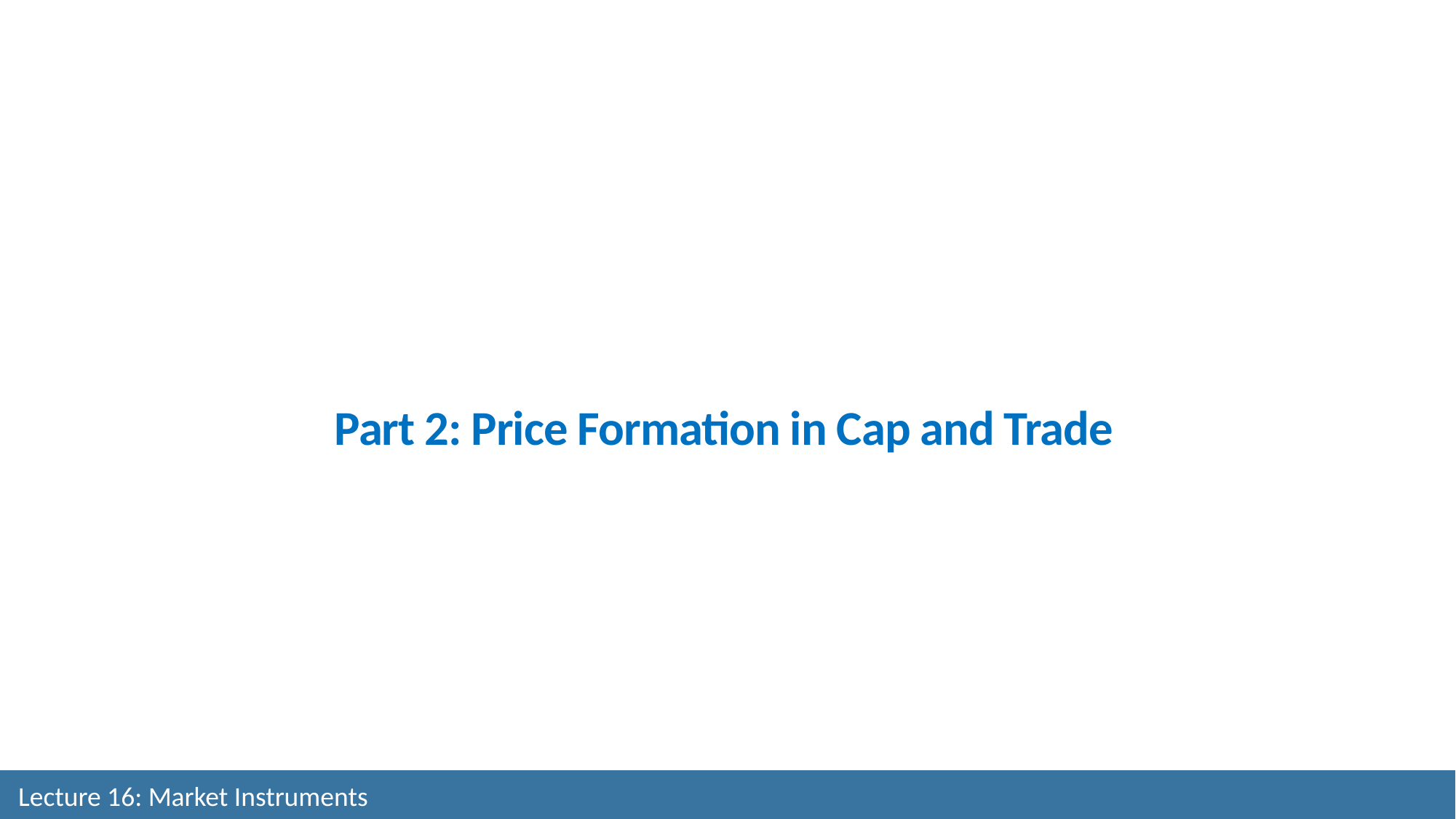

# Part 2: Price Formation in Cap and Trade